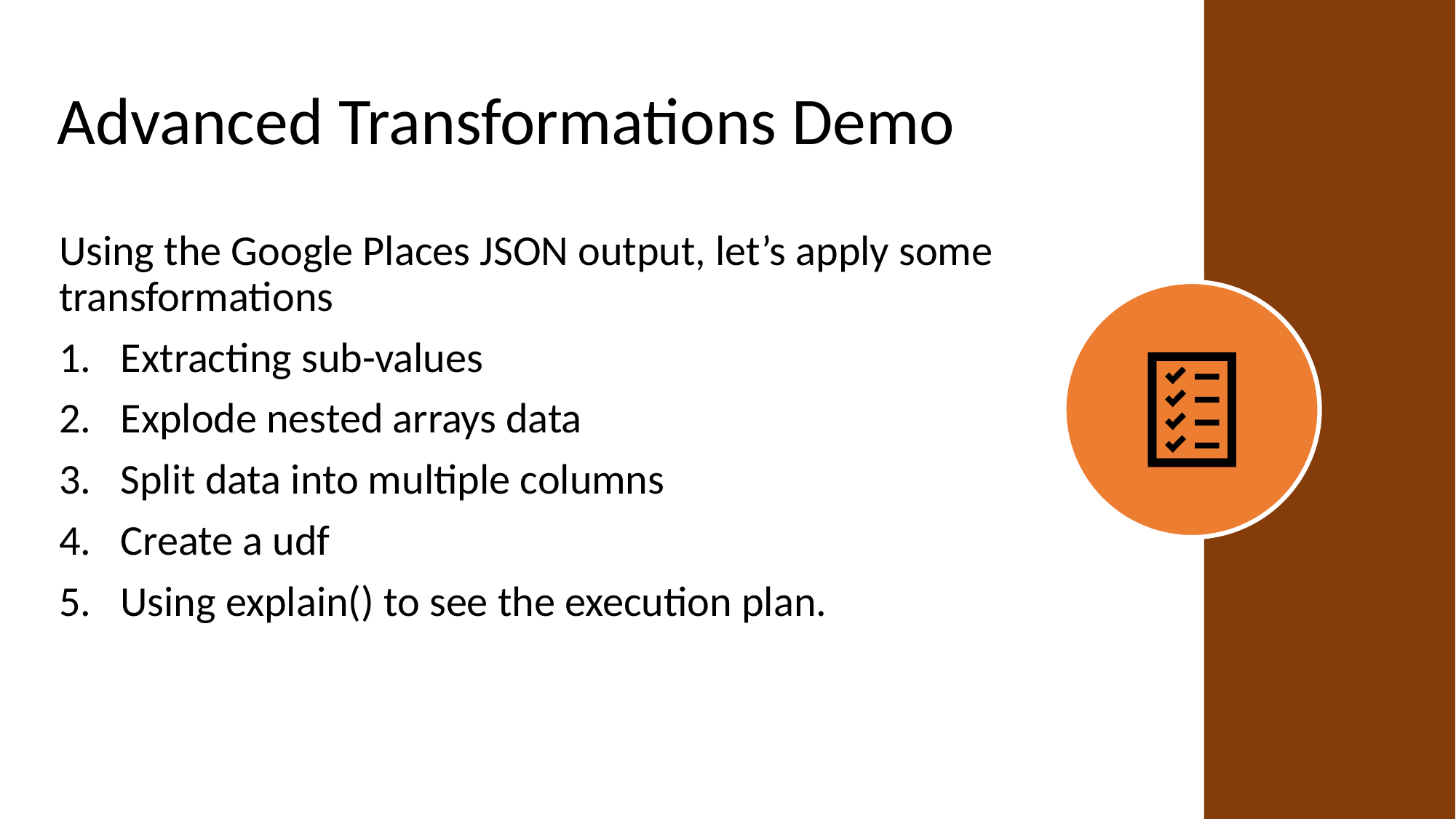

# Advanced Transformations Demo
Using the Google Places JSON output, let’s apply some transformations
Extracting sub-values
Explode nested arrays data
Split data into multiple columns
Create a udf
Using explain() to see the execution plan.